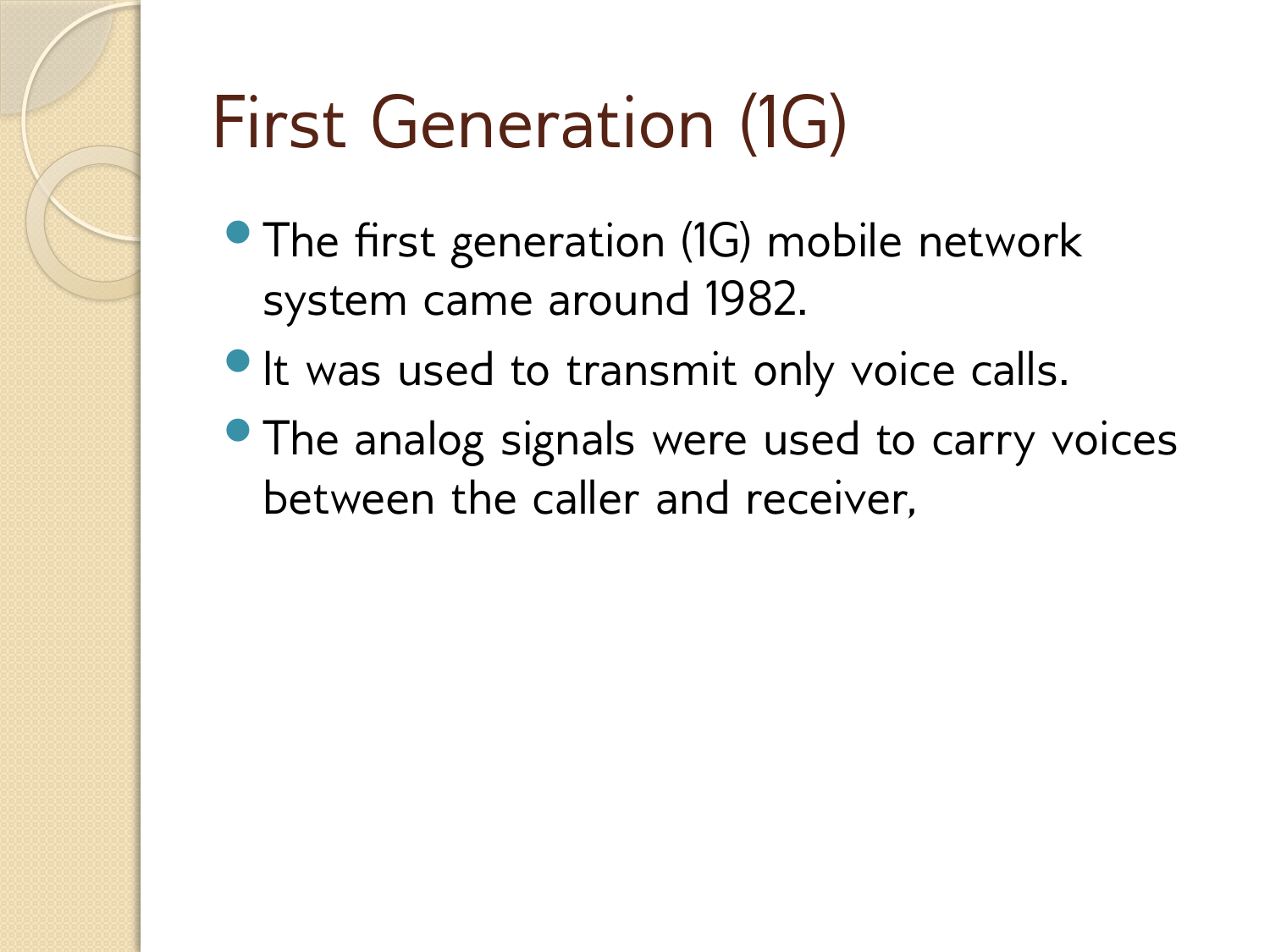

# First Generation (1G)
The first generation (1G) mobile network system came around 1982.
It was used to transmit only voice calls.
The analog signals were used to carry voices between the caller and receiver,